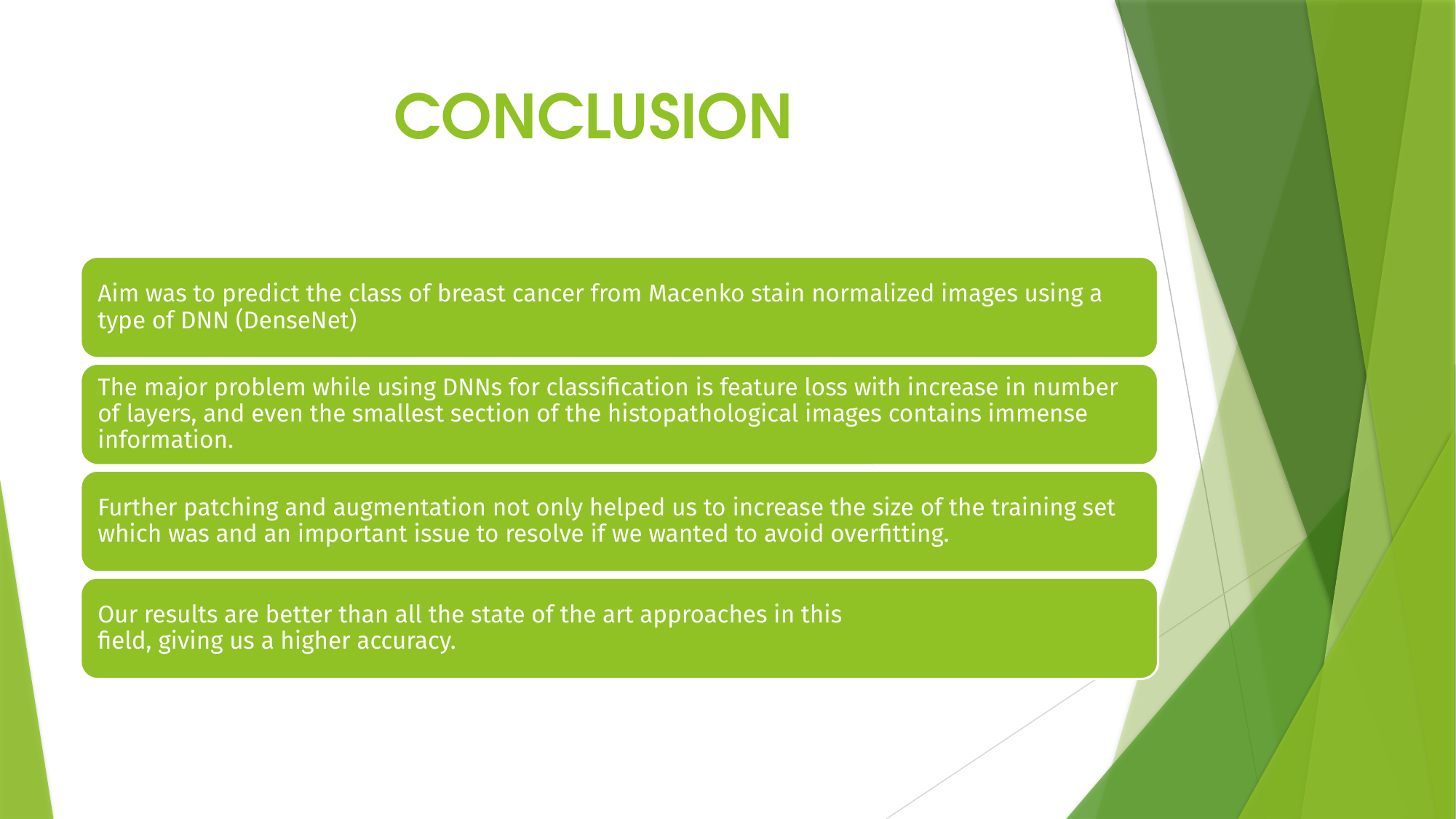

# CONCLUSION
Aim was to predict the class of breast cancer from Macenko stain normalized images using a type of DNN (DenseNet)
The major problem while using DNNs for classification is feature loss with increase in number of layers, and even the smallest section of the histopathological images contains immense information.
Further patching and augmentation not only helped us to increase the size of the training set which was and an important issue to resolve if we wanted to avoid overfitting.
Our results are better than all the state of the art approaches in this
field, giving us a higher accuracy.